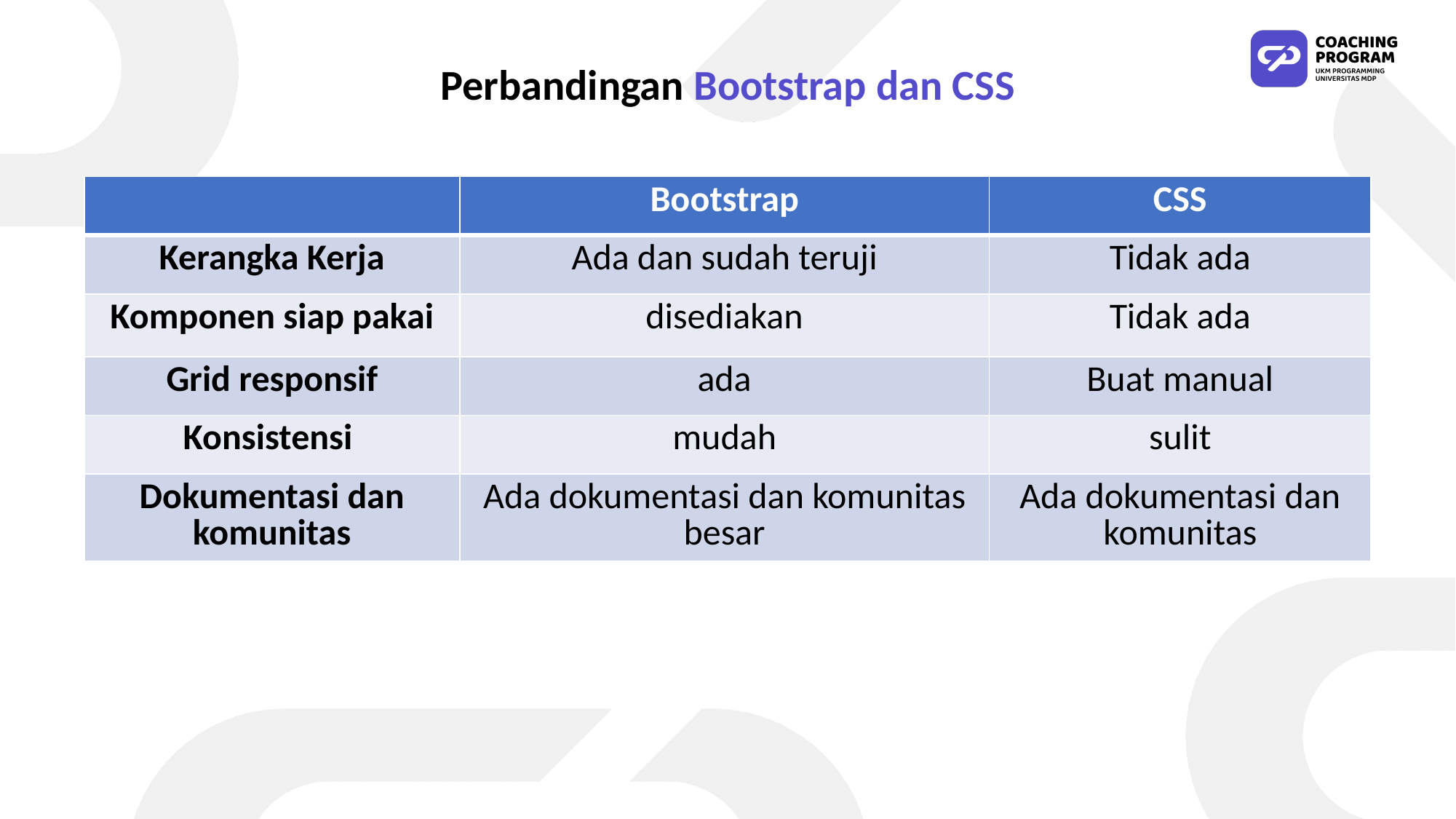

Perbandingan Bootstrap dan CSS
|  | Bootstrap | CSS |
| --- | --- | --- |
| Kerangka Kerja | Ada dan sudah teruji | Tidak ada |
| Komponen siap pakai | disediakan | Tidak ada |
| Grid responsif | ada | Buat manual |
| Konsistensi | mudah | sulit |
| Dokumentasi dan komunitas | Ada dokumentasi dan komunitas besar | Ada dokumentasi dan komunitas |